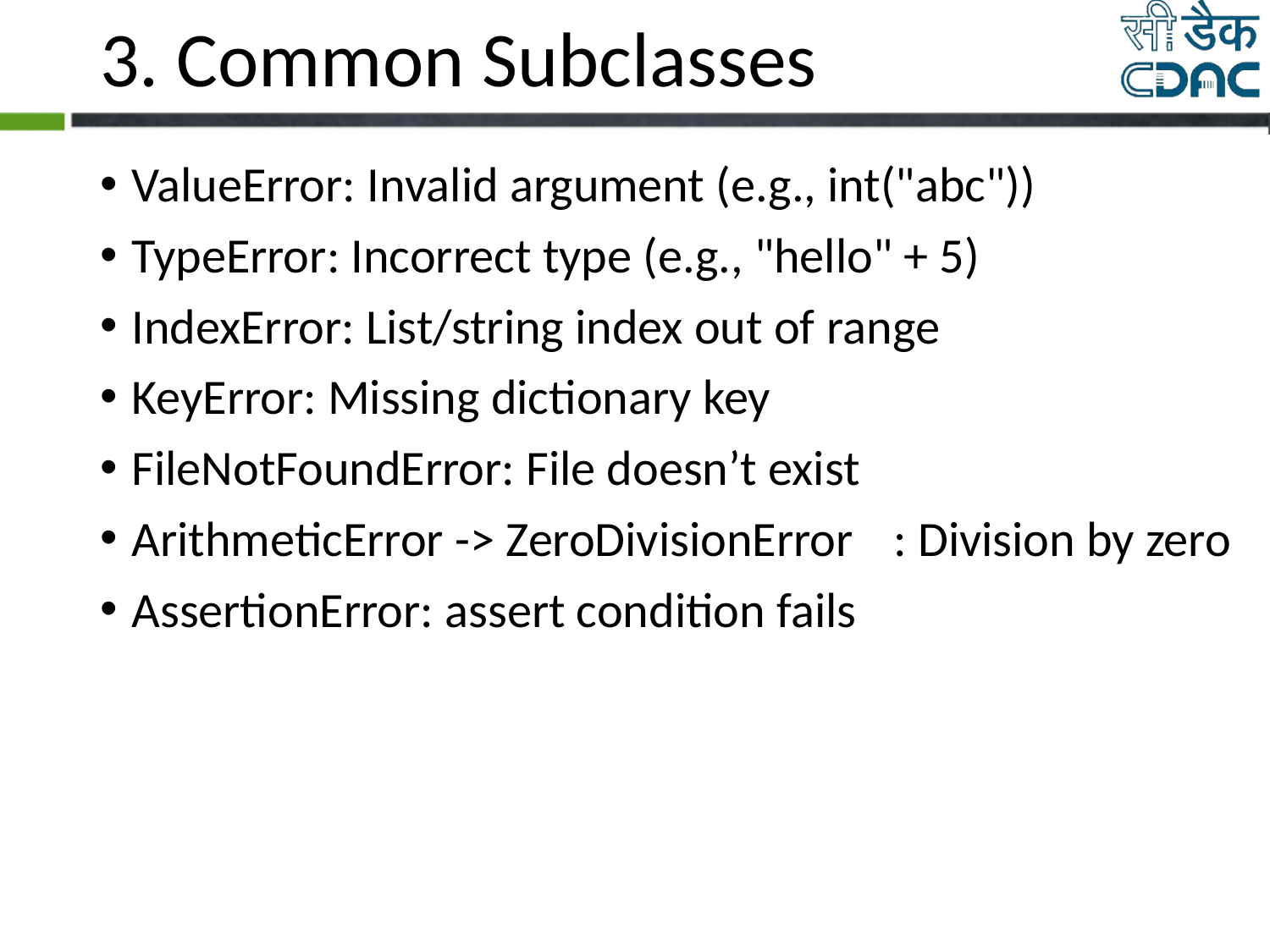

# 3. Common Subclasses
ValueError: Invalid argument (e.g., int("abc"))
TypeError: Incorrect type (e.g., "hello" + 5)
IndexError: List/string index out of range
KeyError: Missing dictionary key
FileNotFoundError: File doesn’t exist
ArithmeticError -> ZeroDivisionError	: Division by zero
AssertionError: assert condition fails